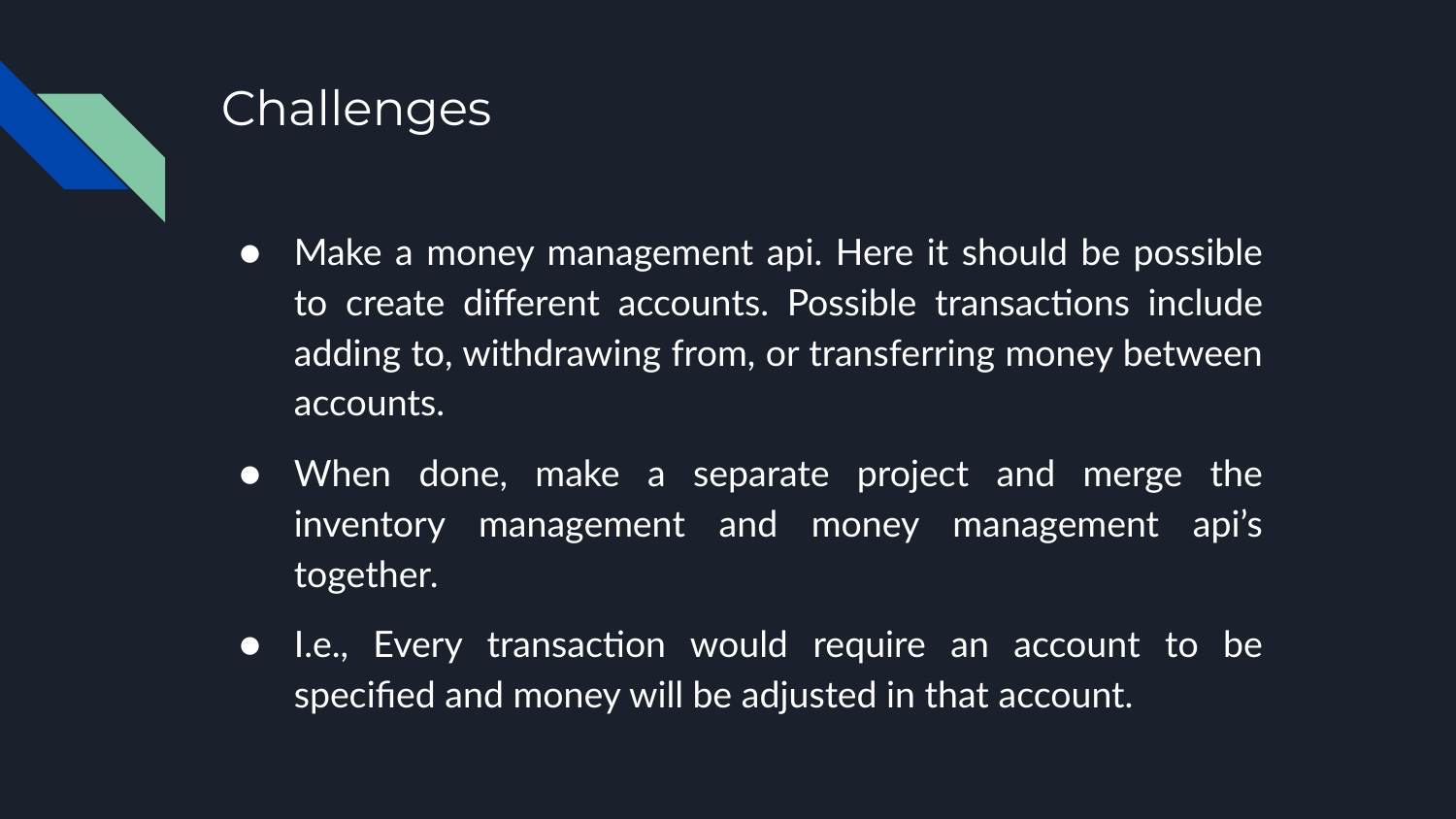

# Challenges
Make a money management api. Here it should be possible to create different accounts. Possible transactions include adding to, withdrawing from, or transferring money between accounts.
When done, make a separate project and merge the inventory management and money management api’s together.
I.e., Every transaction would require an account to be specified and money will be adjusted in that account.